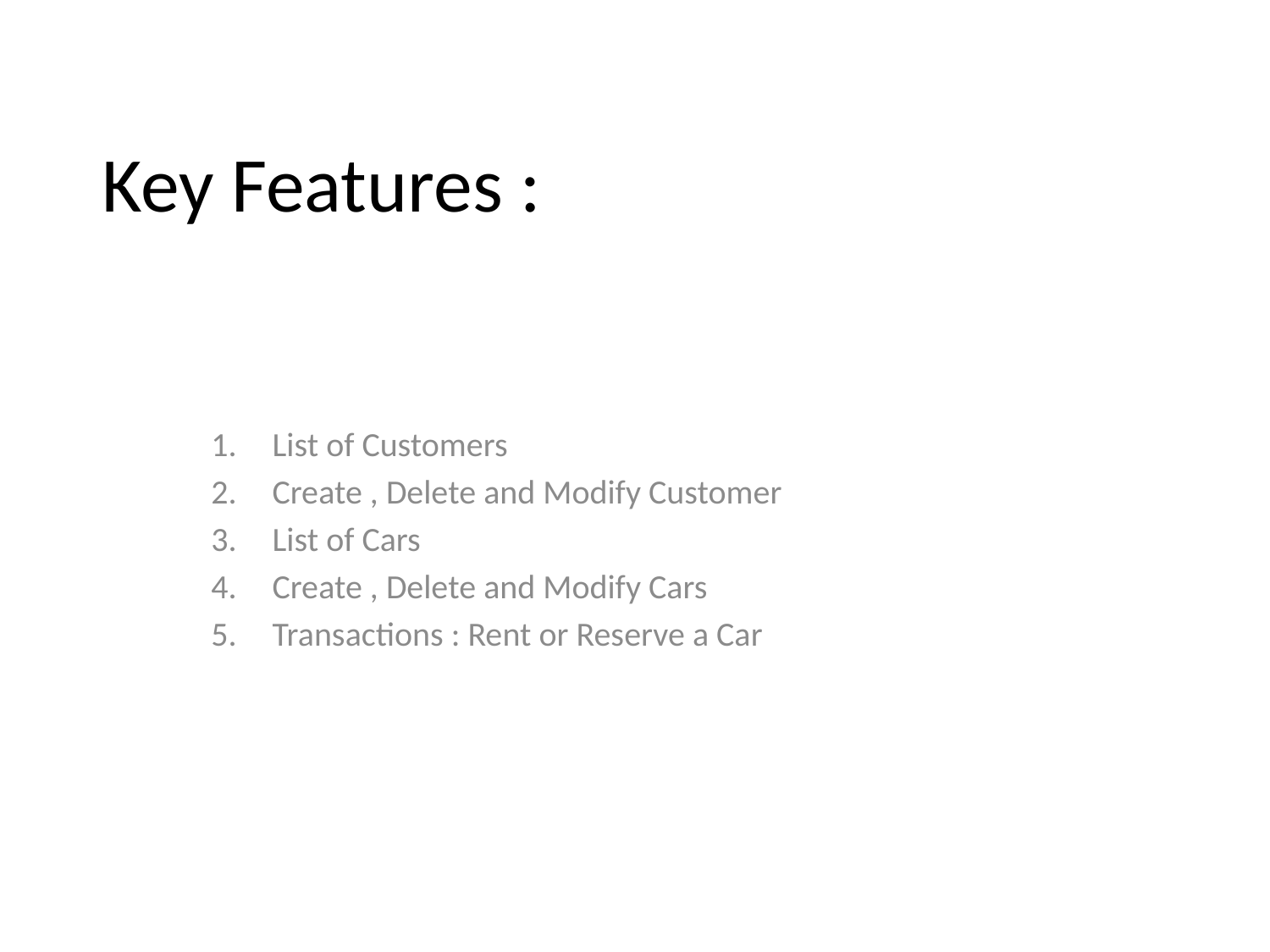

# Key Features :
List of Customers
Create , Delete and Modify Customer
List of Cars
Create , Delete and Modify Cars
Transactions : Rent or Reserve a Car